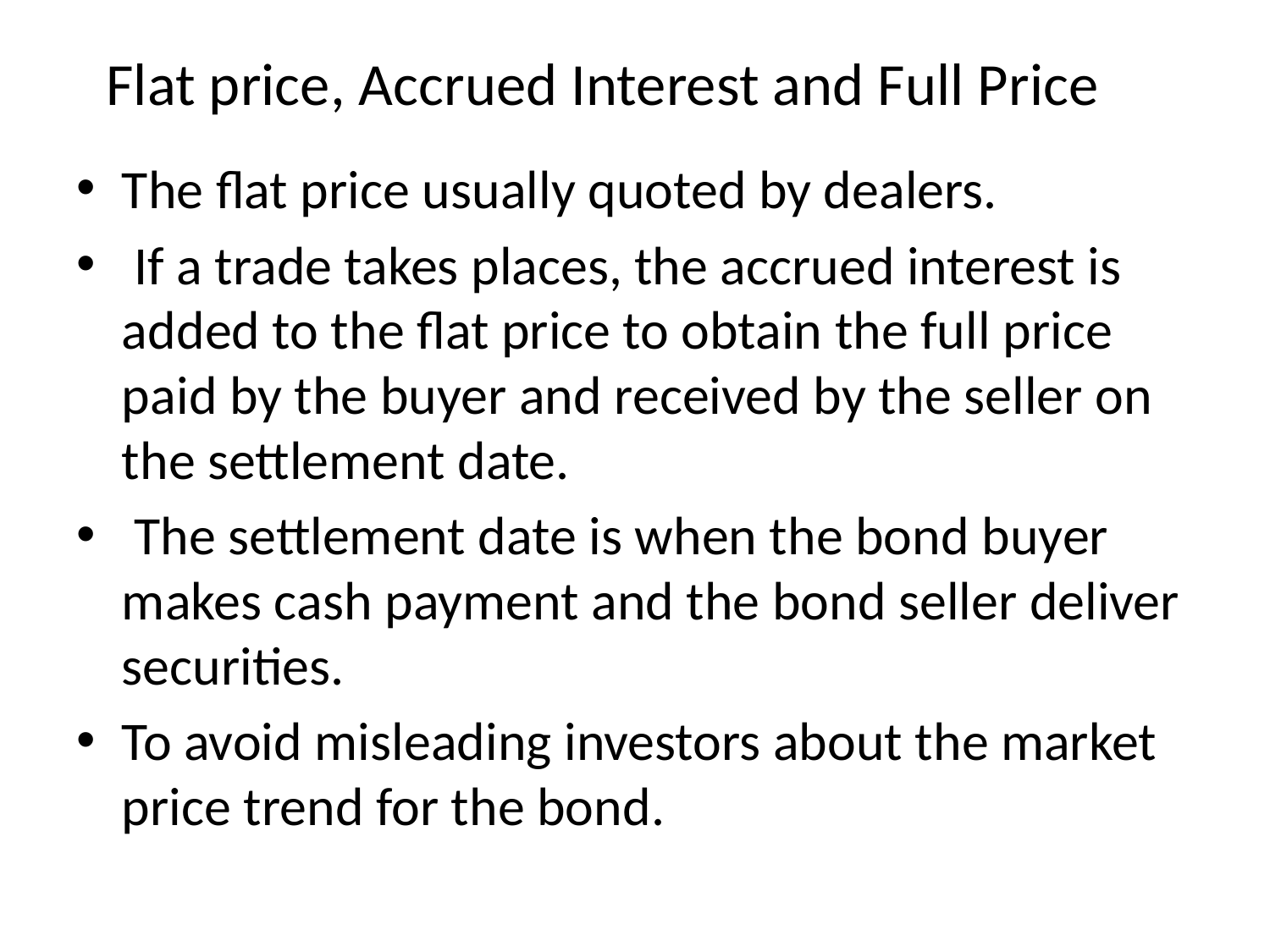

# Flat price, Accrued Interest and Full Price
The flat price usually quoted by dealers.
 If a trade takes places, the accrued interest is added to the flat price to obtain the full price paid by the buyer and received by the seller on the settlement date.
 The settlement date is when the bond buyer makes cash payment and the bond seller deliver securities.
To avoid misleading investors about the market price trend for the bond.